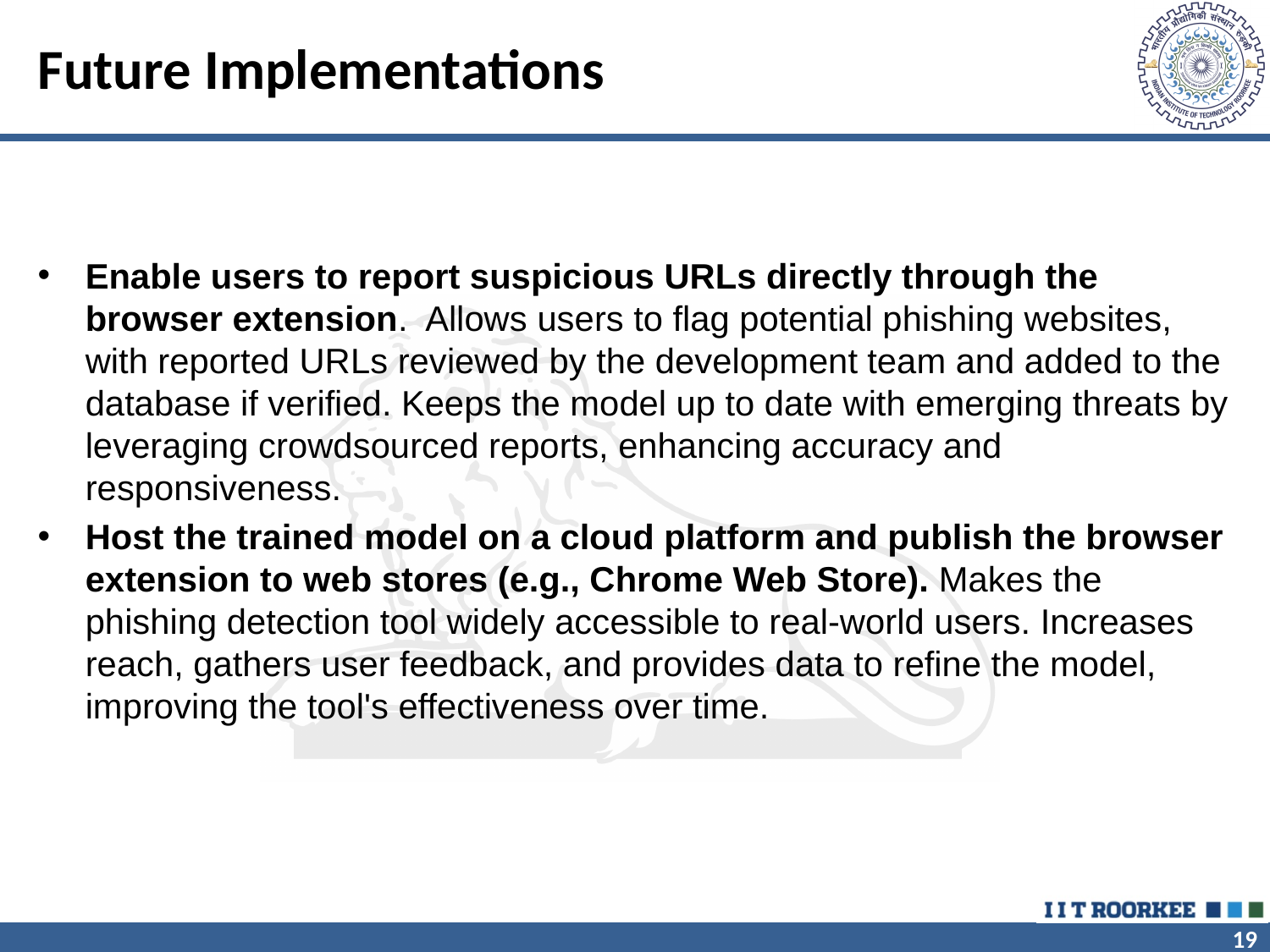

# Future Implementations
Enable users to report suspicious URLs directly through the browser extension.  Allows users to flag potential phishing websites, with reported URLs reviewed by the development team and added to the database if verified. Keeps the model up to date with emerging threats by leveraging crowdsourced reports, enhancing accuracy and responsiveness.
Host the trained model on a cloud platform and publish the browser extension to web stores (e.g., Chrome Web Store). Makes the phishing detection tool widely accessible to real-world users. Increases reach, gathers user feedback, and provides data to refine the model, improving the tool's effectiveness over time.